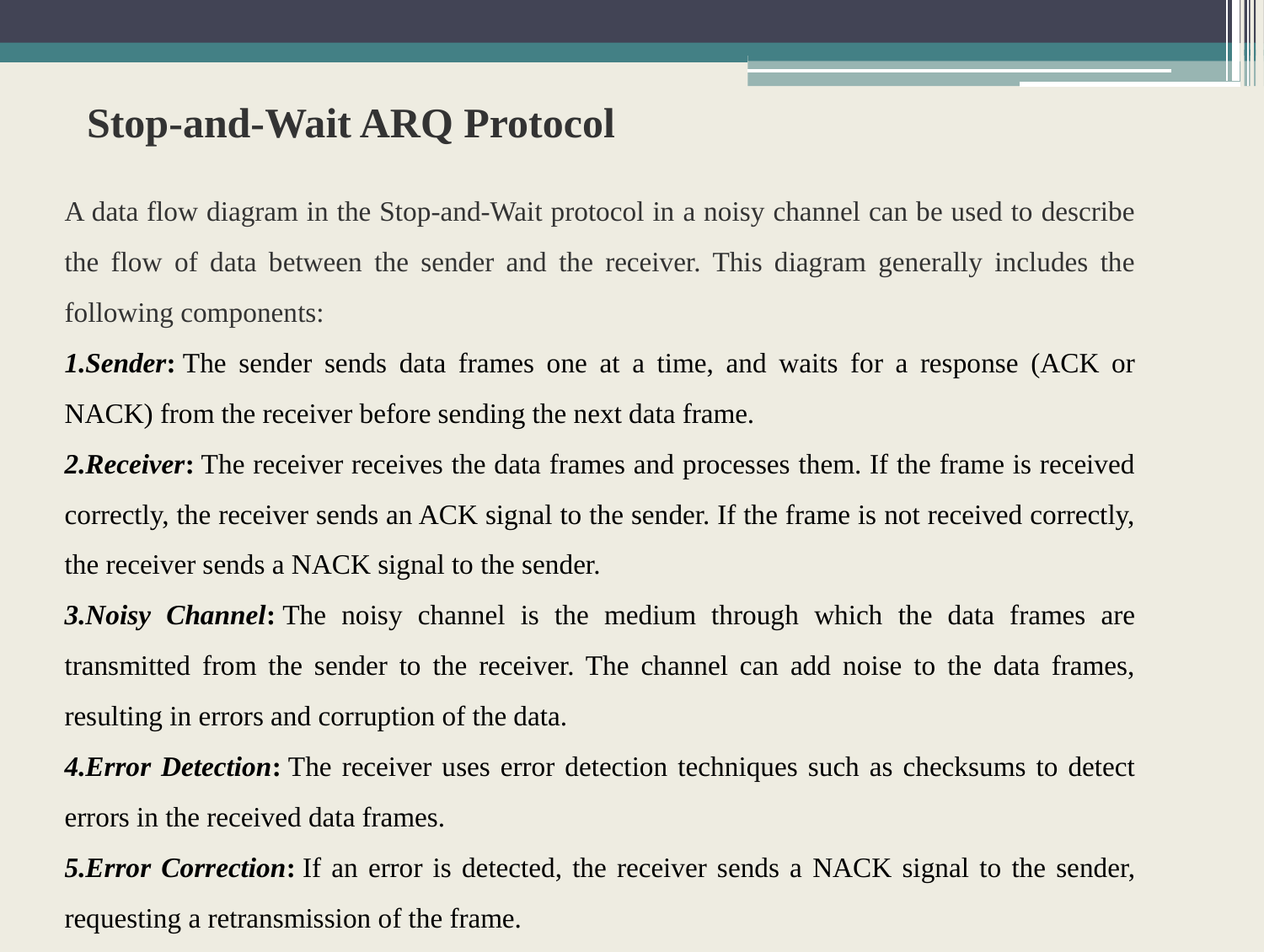

# Stop-and-Wait ARQ Protocol
A data flow diagram in the Stop-and-Wait protocol in a noisy channel can be used to describe the flow of data between the sender and the receiver. This diagram generally includes the following components:
Sender: The sender sends data frames one at a time, and waits for a response (ACK or NACK) from the receiver before sending the next data frame.
Receiver: The receiver receives the data frames and processes them. If the frame is received correctly, the receiver sends an ACK signal to the sender. If the frame is not received correctly, the receiver sends a NACK signal to the sender.
Noisy Channel: The noisy channel is the medium through which the data frames are transmitted from the sender to the receiver. The channel can add noise to the data frames, resulting in errors and corruption of the data.
Error Detection: The receiver uses error detection techniques such as checksums to detect errors in the received data frames.
Error Correction: If an error is detected, the receiver sends a NACK signal to the sender, requesting a retransmission of the frame.